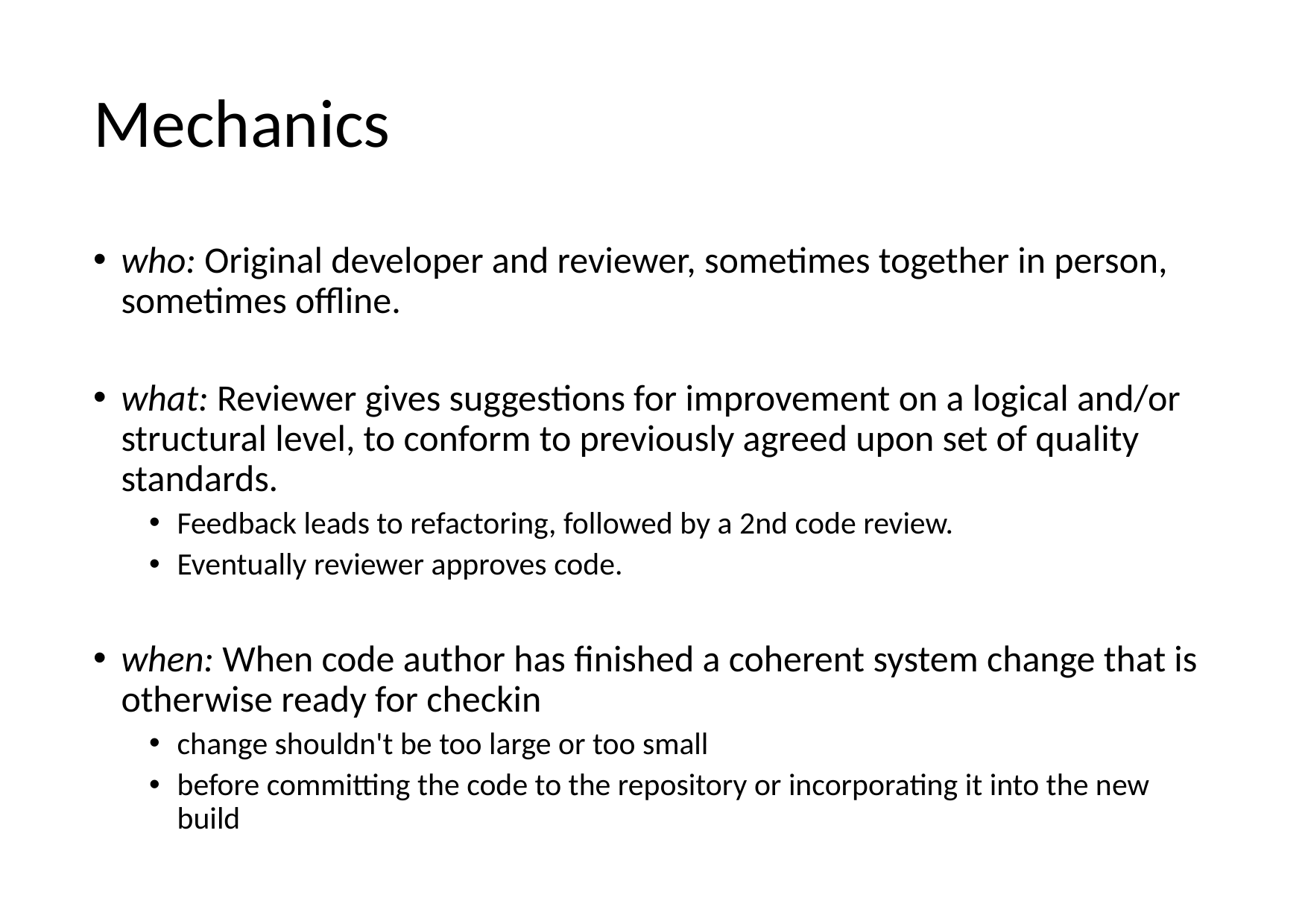

# Mechanics
who: Original developer and reviewer, sometimes together in person, sometimes offline.

what: Reviewer gives suggestions for improvement on a logical and/or structural level, to conform to previously agreed upon set of quality standards.
Feedback leads to refactoring, followed by a 2nd code review.
Eventually reviewer approves code.

when: When code author has finished a coherent system change that is otherwise ready for checkin
change shouldn't be too large or too small
before committing the code to the repository or incorporating it into the new build